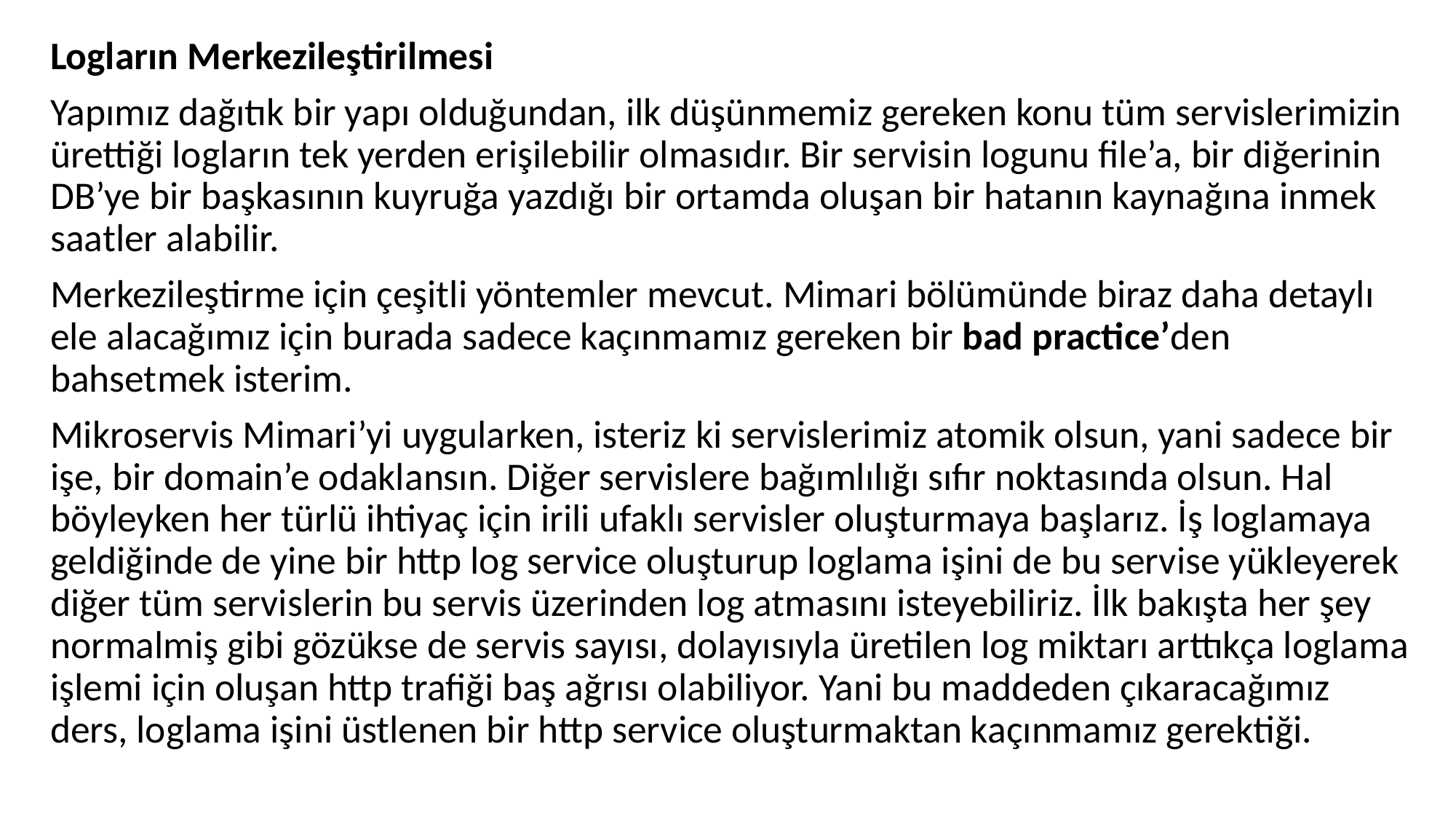

Logların Merkezileştirilmesi
Yapımız dağıtık bir yapı olduğundan, ilk düşünmemiz gereken konu tüm servislerimizin ürettiği logların tek yerden erişilebilir olmasıdır. Bir servisin logunu file’a, bir diğerinin DB’ye bir başkasının kuyruğa yazdığı bir ortamda oluşan bir hatanın kaynağına inmek saatler alabilir.
Merkezileştirme için çeşitli yöntemler mevcut. Mimari bölümünde biraz daha detaylı ele alacağımız için burada sadece kaçınmamız gereken bir bad practice’den bahsetmek isterim.
Mikroservis Mimari’yi uygularken, isteriz ki servislerimiz atomik olsun, yani sadece bir işe, bir domain’e odaklansın. Diğer servislere bağımlılığı sıfır noktasında olsun. Hal böyleyken her türlü ihtiyaç için irili ufaklı servisler oluşturmaya başlarız. İş loglamaya geldiğinde de yine bir http log service oluşturup loglama işini de bu servise yükleyerek diğer tüm servislerin bu servis üzerinden log atmasını isteyebiliriz. İlk bakışta her şey normalmiş gibi gözükse de servis sayısı, dolayısıyla üretilen log miktarı arttıkça loglama işlemi için oluşan http trafiği baş ağrısı olabiliyor. Yani bu maddeden çıkaracağımız ders, loglama işini üstlenen bir http service oluşturmaktan kaçınmamız gerektiği.